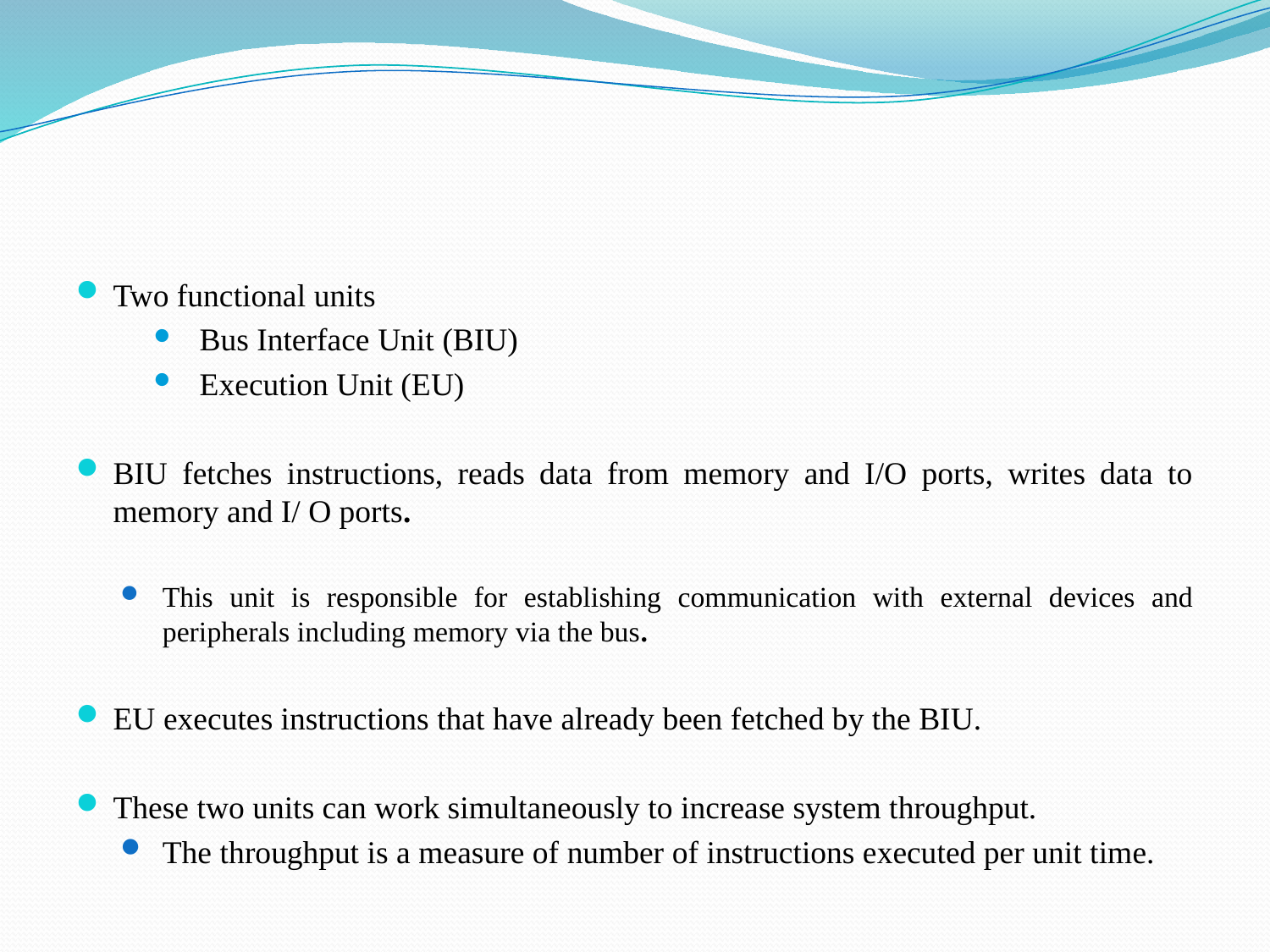

#
Two functional units
Bus Interface Unit (BIU)
Execution Unit (EU)

BIU fetches instructions, reads data from memory and I/O ports, writes data to memory and I/ O ports.

This unit is responsible for establishing communication with external devices and peripherals including memory via the bus.

EU executes instructions that have already been fetched by the BIU.

These two units can work simultaneously to increase system throughput.
The throughput is a measure of number of instructions executed per unit time.